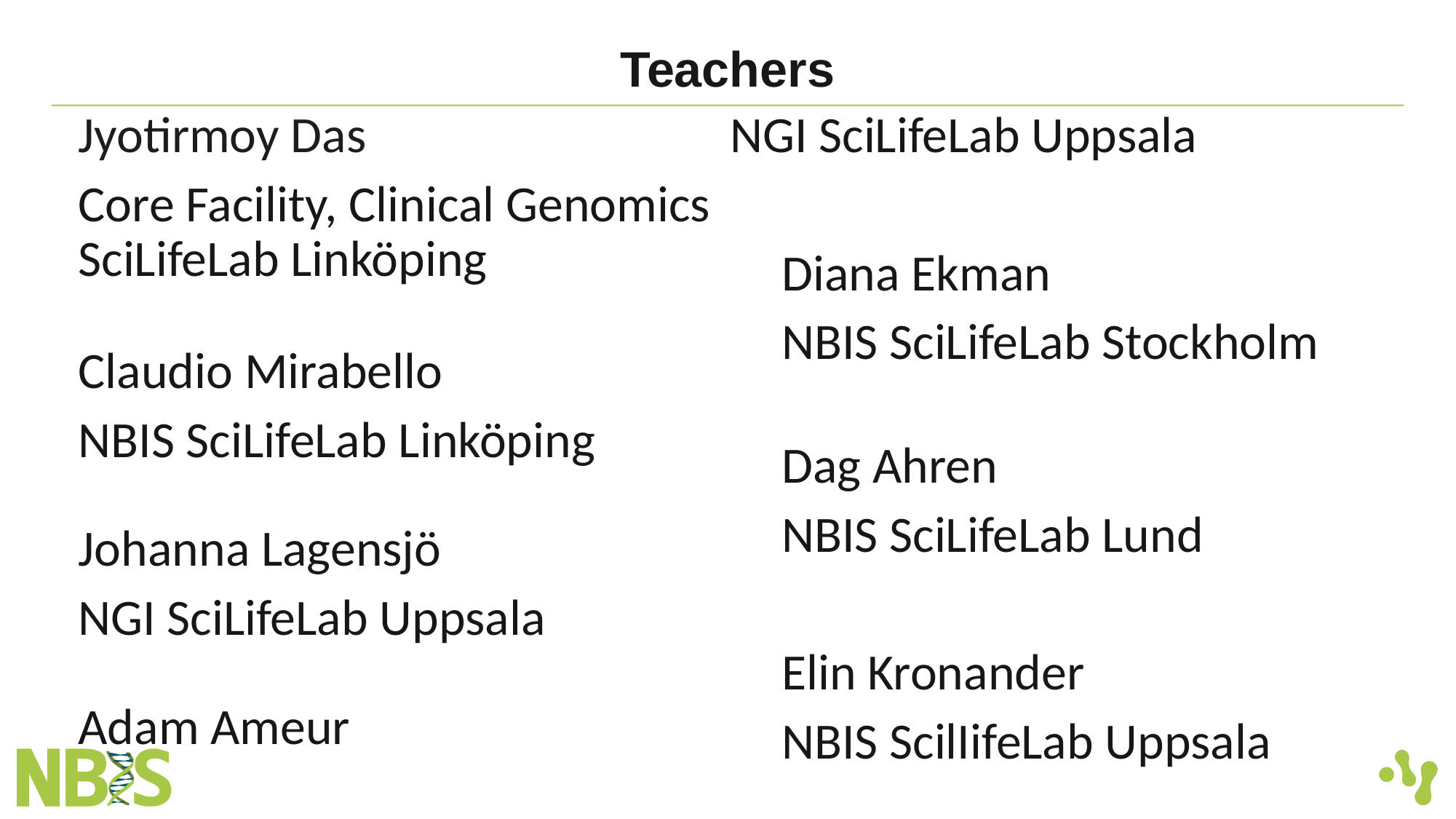

Teachers
# Jyotirmoy Das
Core Facility, Clinical Genomics SciLifeLab Linköping

Claudio Mirabello
NBIS SciLifeLab Linköping

Johanna Lagensjö
NGI SciLifeLab Uppsala

Adam Ameur
NGI SciLifeLab Uppsala

Diana Ekman
NBIS SciLifeLab Stockholm
Dag Ahren
NBIS SciLifeLab Lund

Elin Kronander
NBIS ScilIifeLab Uppsala